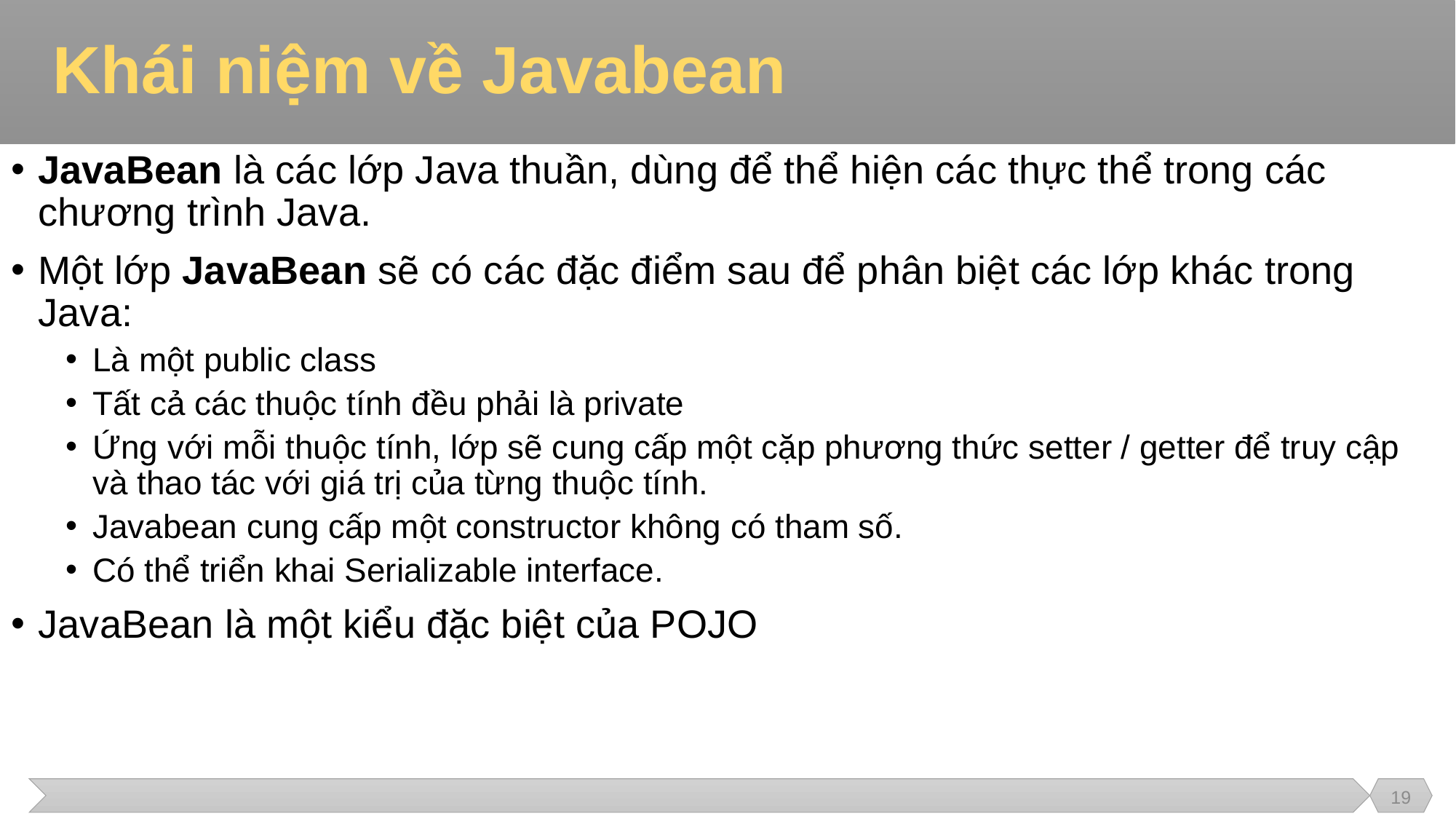

# Khái niệm về Javabean
JavaBean là các lớp Java thuần, dùng để thể hiện các thực thể trong các chương trình Java.
Một lớp JavaBean sẽ có các đặc điểm sau để phân biệt các lớp khác trong Java:
Là một public class
Tất cả các thuộc tính đều phải là private
Ứng với mỗi thuộc tính, lớp sẽ cung cấp một cặp phương thức setter / getter để truy cập và thao tác với giá trị của từng thuộc tính.
Javabean cung cấp một constructor không có tham số.
Có thể triển khai Serializable interface.
JavaBean là một kiểu đặc biệt của POJO

19